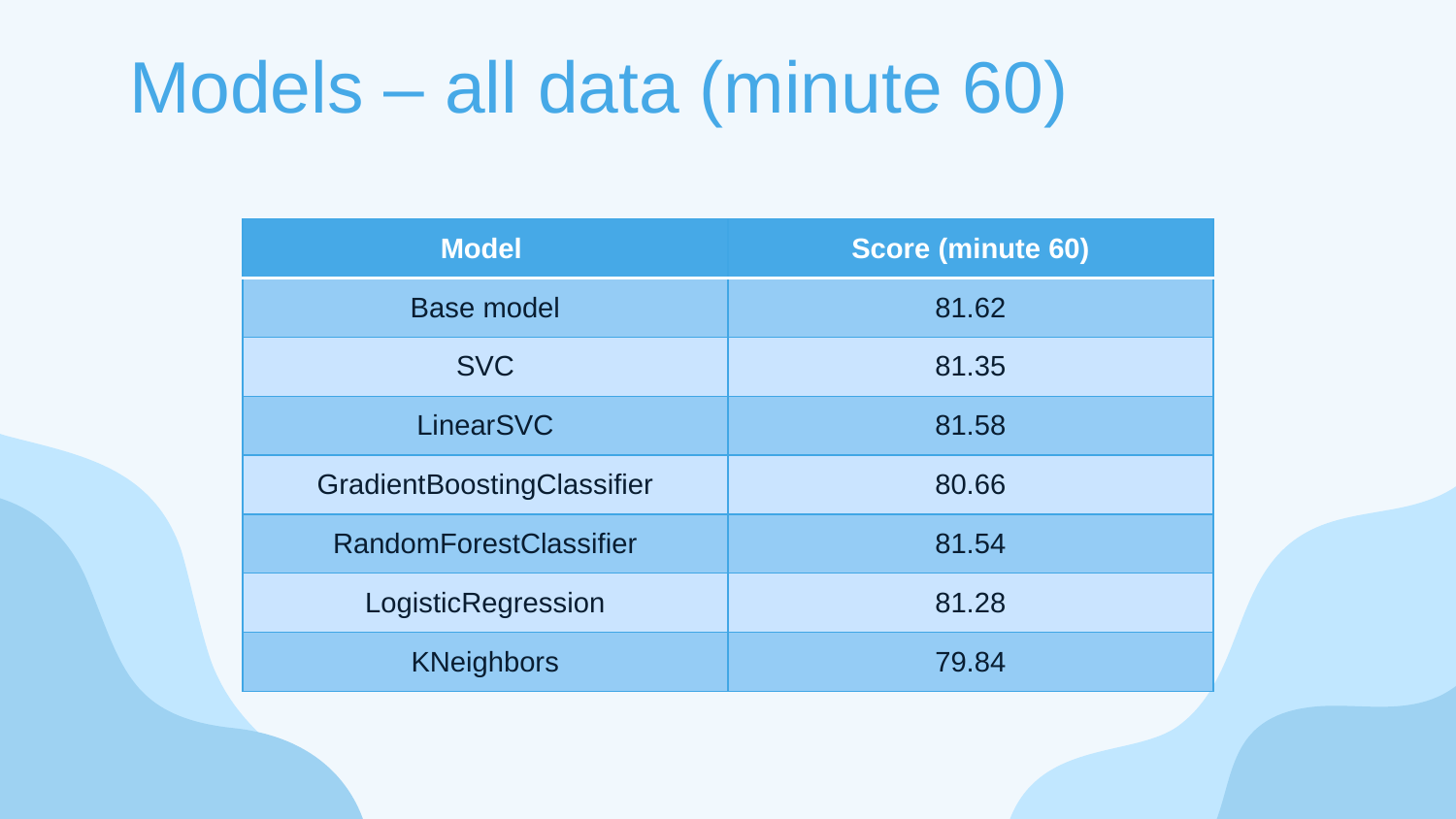

# Models – all data (minute 60)
| Model | Score (minute 60) |
| --- | --- |
| Base model | 81.62 |
| SVC | 81.35 |
| LinearSVC | 81.58 |
| GradientBoostingClassifier | 80.66 |
| RandomForestClassifier | 81.54 |
| LogisticRegression | 81.28 |
| KNeighbors | 79.84 |